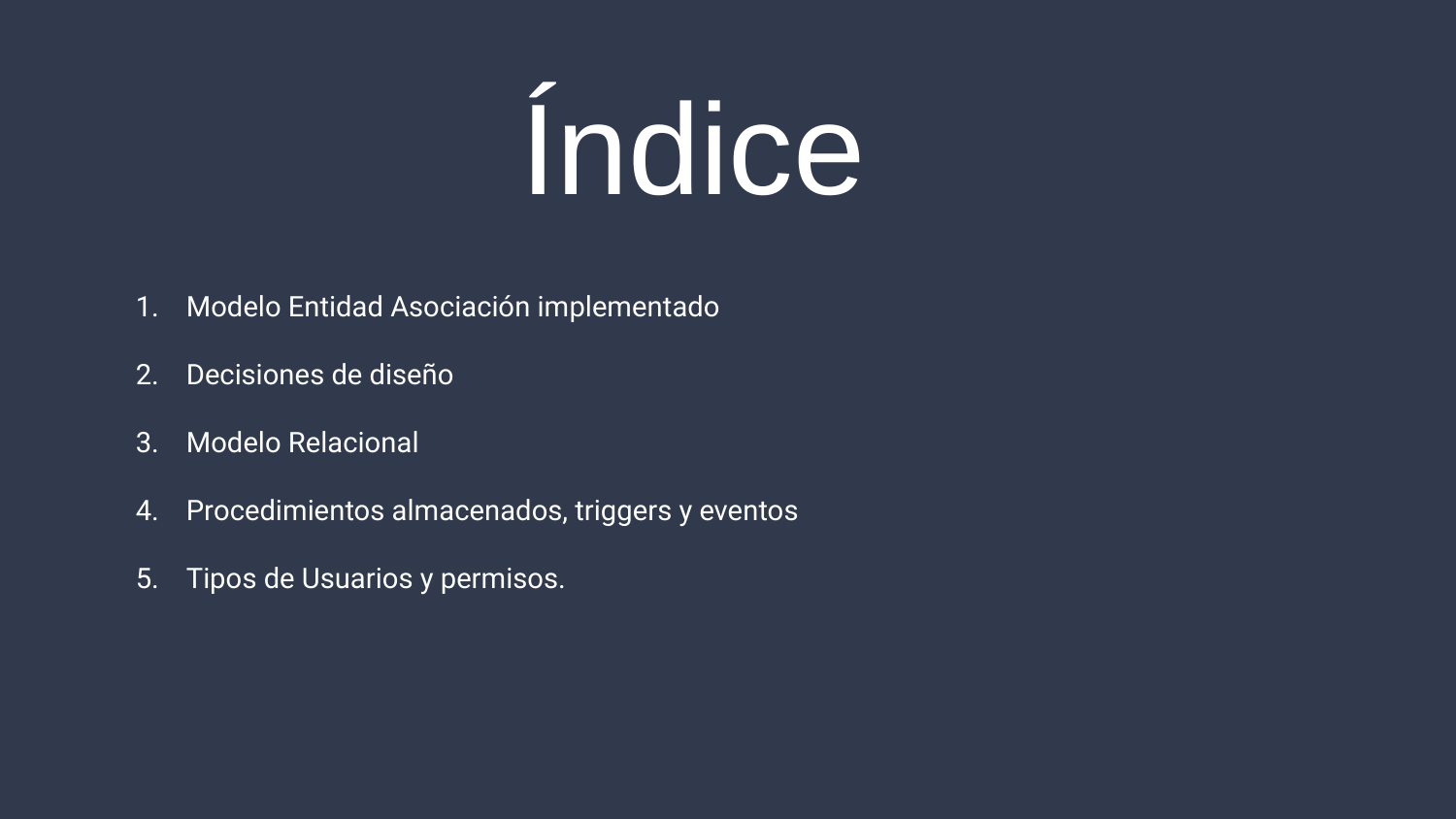

# Índice
Modelo Entidad Asociación implementado

Decisiones de diseño

Modelo Relacional

Procedimientos almacenados, triggers y eventos

Tipos de Usuarios y permisos.